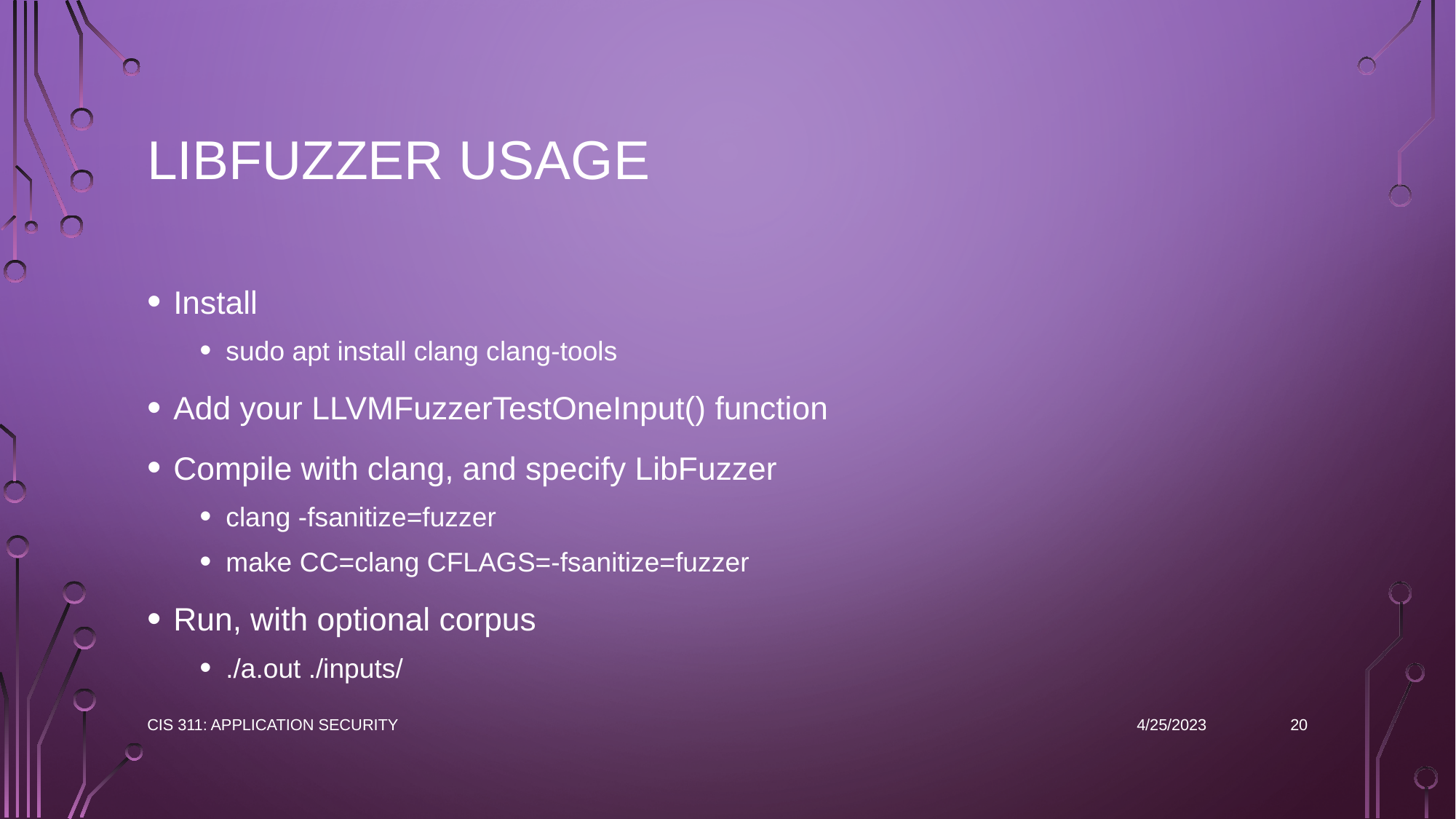

# LibFuzzer Usage
Install
sudo apt install clang clang-tools
Add your LLVMFuzzerTestOneInput() function
Compile with clang, and specify LibFuzzer
clang -fsanitize=fuzzer
make CC=clang CFLAGS=-fsanitize=fuzzer
Run, with optional corpus
./a.out ./inputs/
20
CIS 311: Application Security
4/25/2023